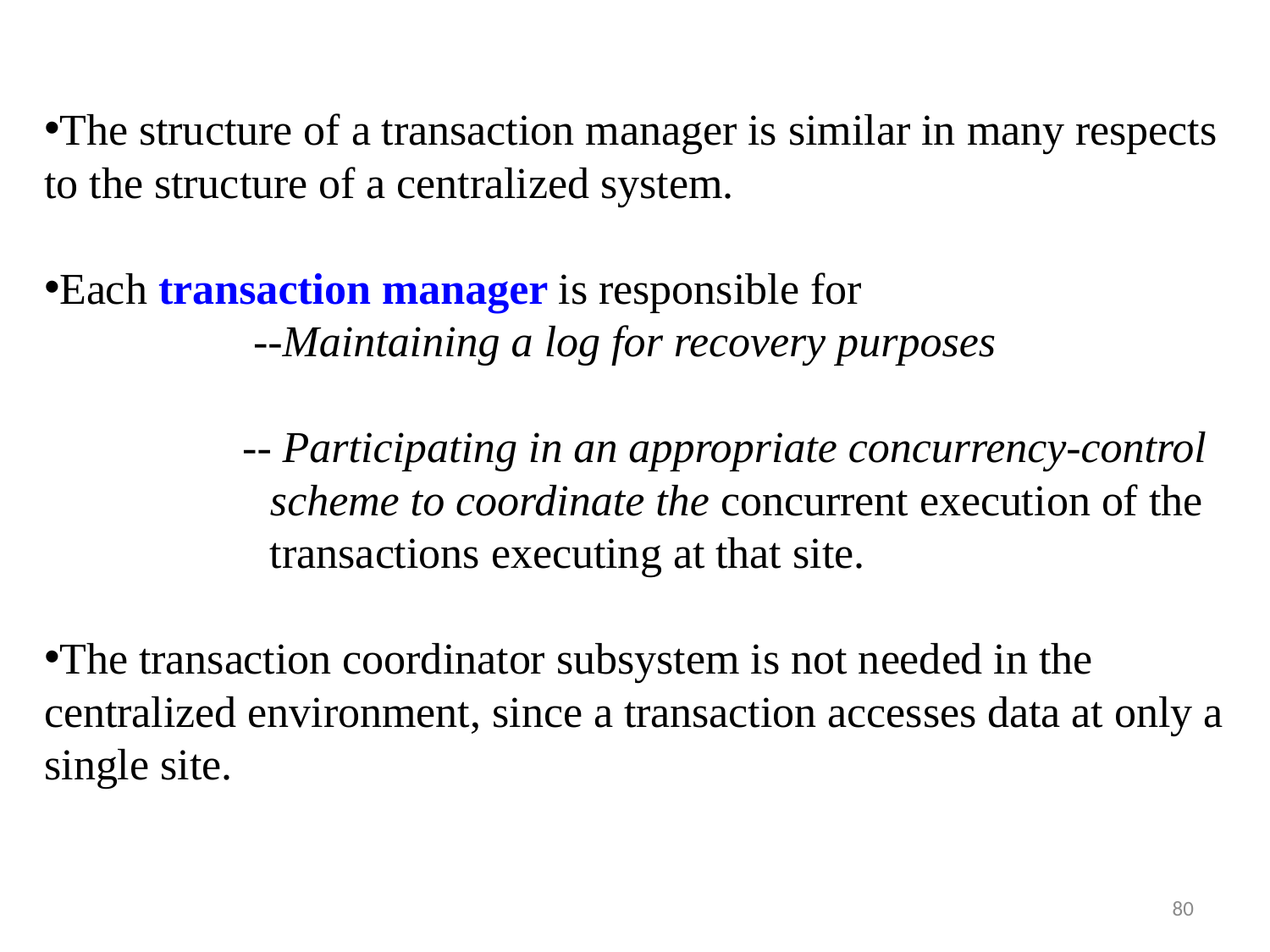

The structure of a transaction manager is similar in many respects to the structure of a centralized system.

Each transaction manager is responsible for
                   --Maintaining a log for recovery purposes

                  -- Participating in an appropriate concurrency-control 	         scheme to coordinate the concurrent execution of the 	         transactions executing at that site.

The transaction coordinator subsystem is not needed in the centralized environment, since a transaction accesses data at only a single site.
80